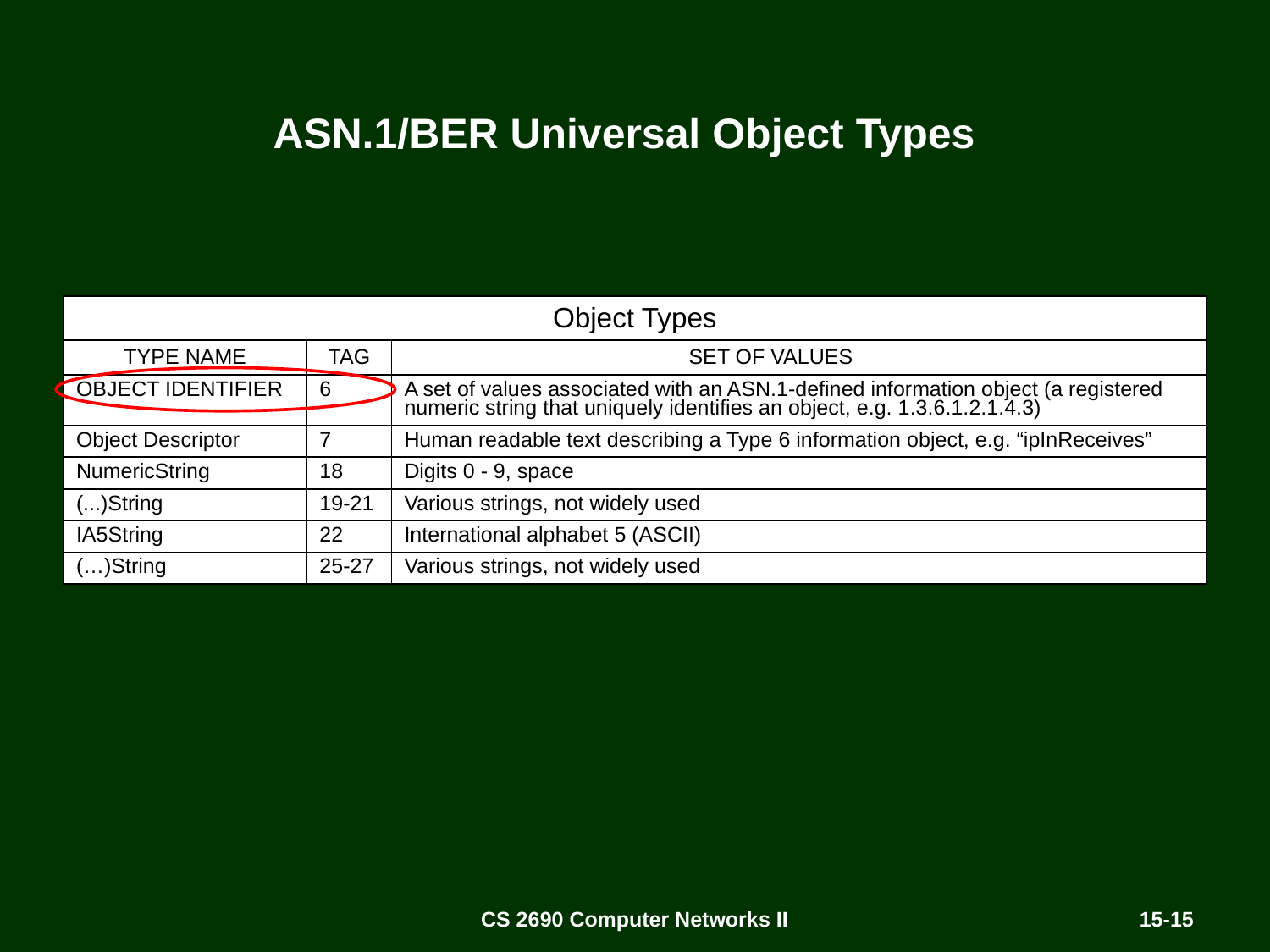

# ASN.1/BER Universal Object Types
| Object Types |
| --- |
| TYPE NAME | TAG | SET OF VALUES |
| --- | --- | --- |
| OBJECT IDENTIFIER | 6 | A set of values associated with an ASN.1-defined information object (a registered numeric string that uniquely identifies an object, e.g. 1.3.6.1.2.1.4.3) |
| Object Descriptor | 7 | Human readable text describing a Type 6 information object, e.g. “ipInReceives” |
| NumericString | 18 | Digits 0 - 9, space |
| (...)String | 19-21 | Various strings, not widely used |
| IA5String | 22 | International alphabet 5 (ASCII) |
| (…)String | 25-27 | Various strings, not widely used |

CS 2690 Computer Networks II
15-15